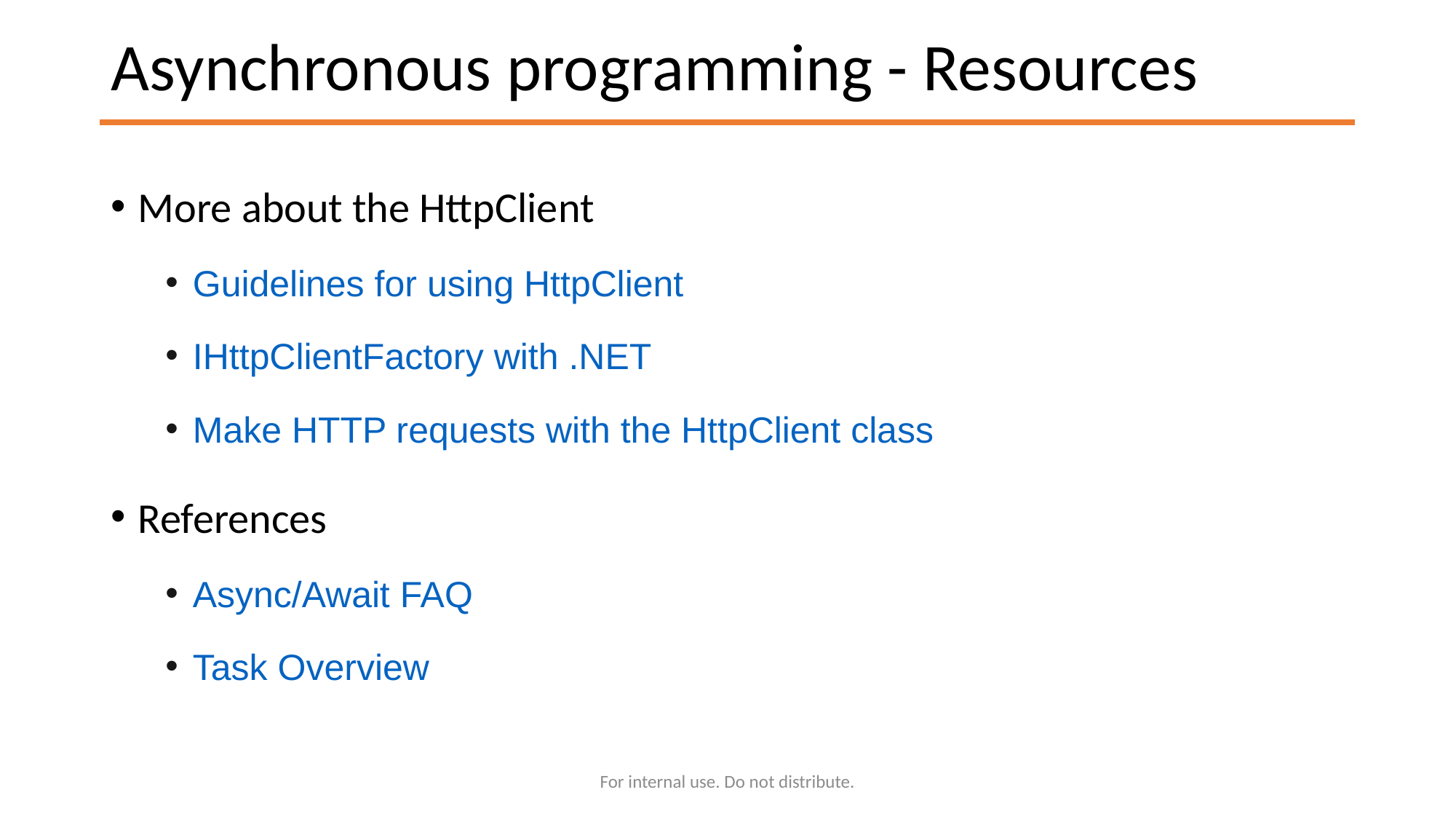

# Asynchronous programming - Resources
More about the HttpClient
Guidelines for using HttpClient
IHttpClientFactory with .NET
Make HTTP requests with the HttpClient class
References
Async/Await FAQ
Task Overview

For internal use. Do not distribute.